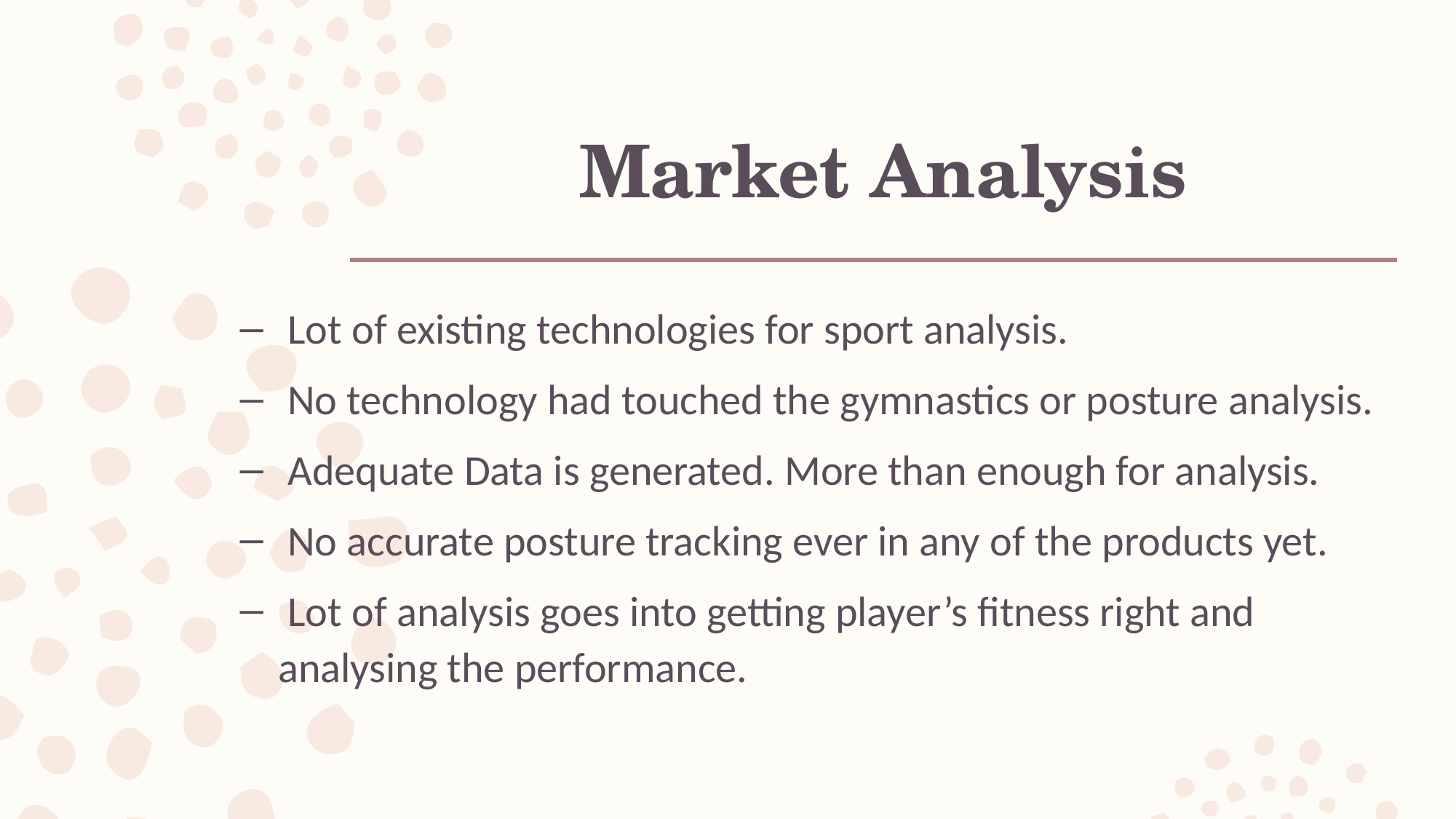

# Market Analysis
 Lot of existing technologies for sport analysis.
 No technology had touched the gymnastics or posture analysis.
 Adequate Data is generated. More than enough for analysis.
 No accurate posture tracking ever in any of the products yet.
 Lot of analysis goes into getting player’s fitness right and analysing the performance.